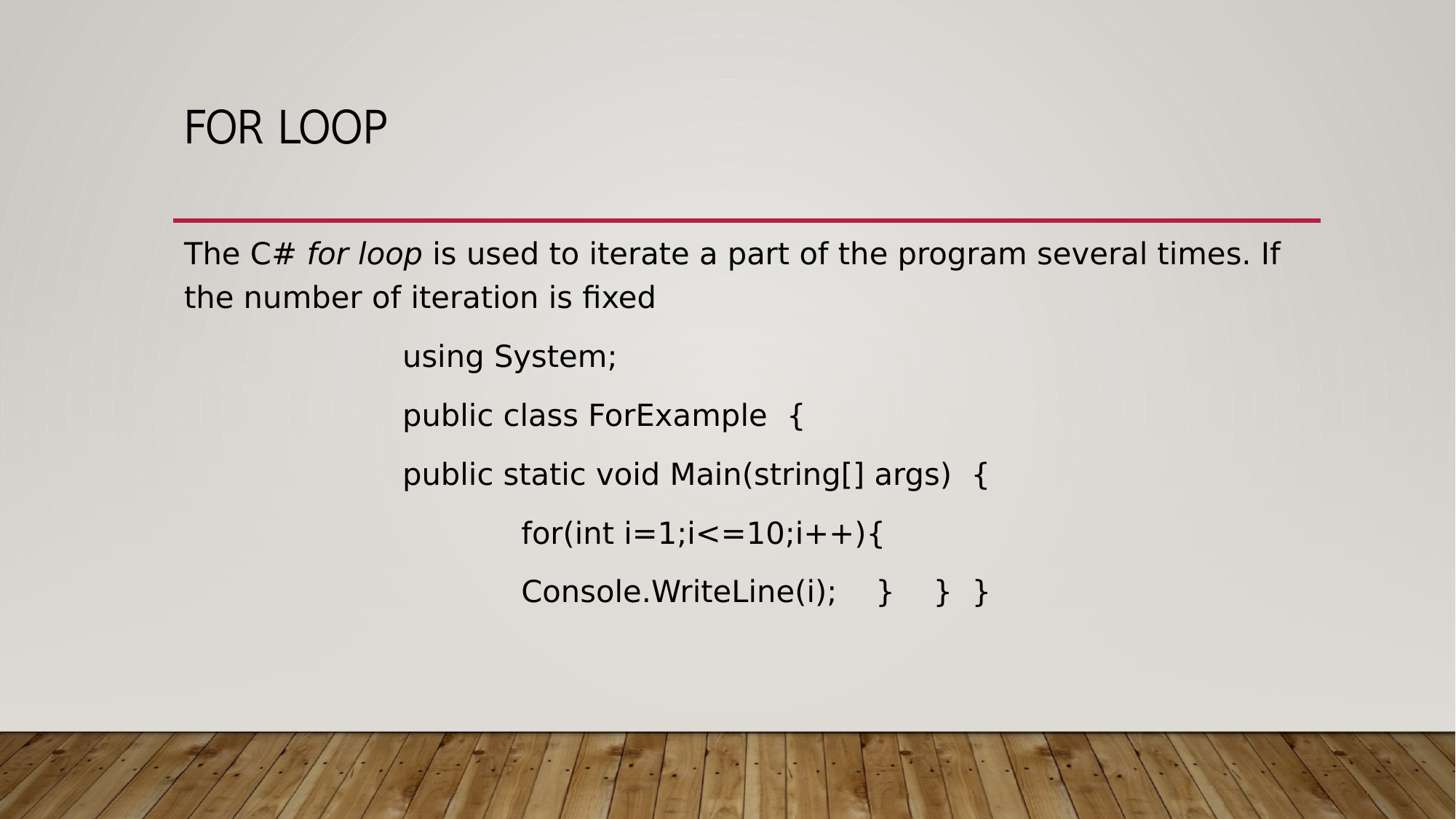

# For loop
The C# for loop is used to iterate a part of the program several times. If the number of iteration is fixed
		using System;
		public class ForExample  {
      		public static void Main(string[] args)  {
           			 for(int i=1;i<=10;i++){
             		 Console.WriteLine(i);    }    }  }